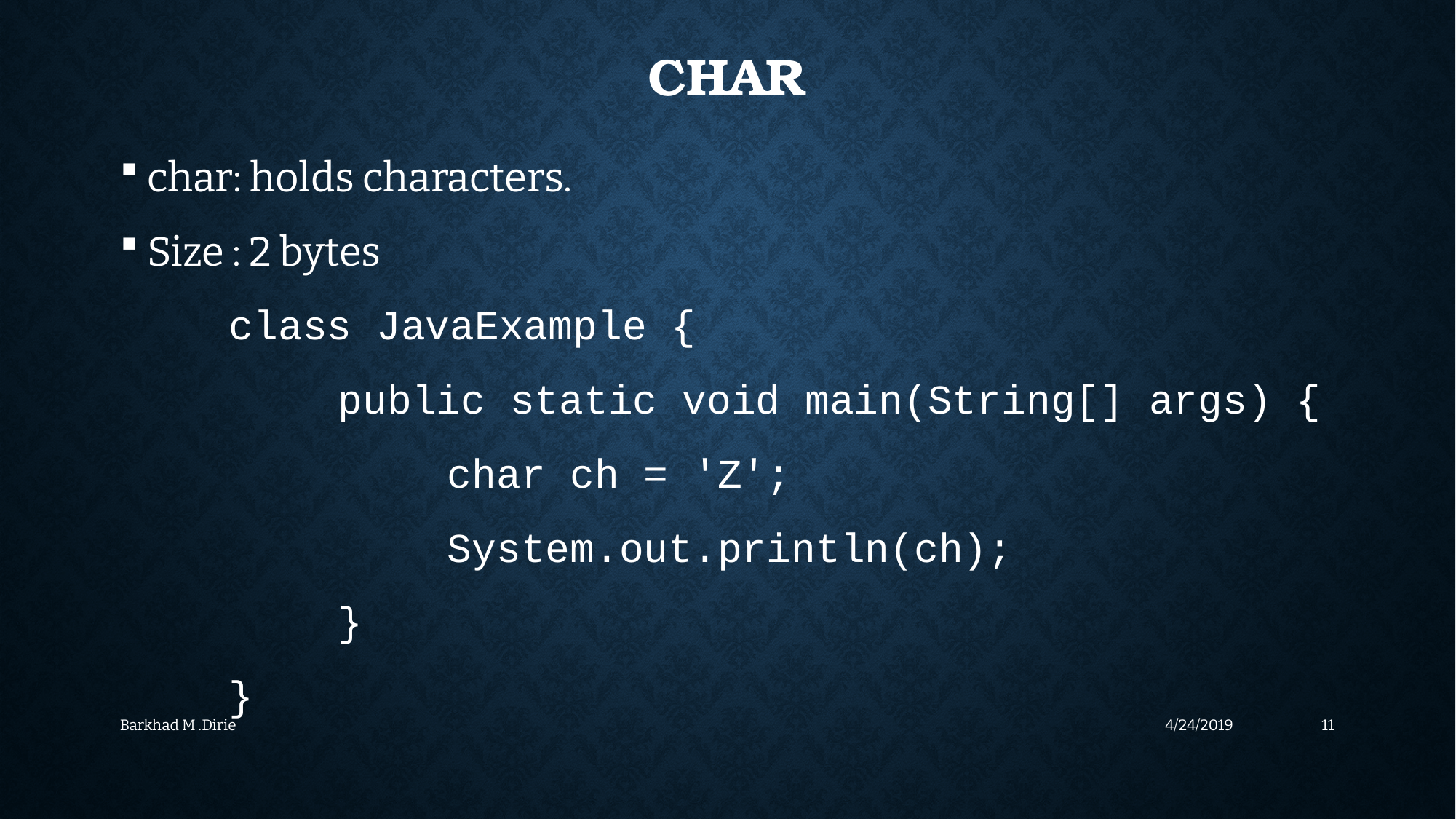

# CHAR
char: holds characters.
Size : 2 bytes
	class JavaExample {
		public static void main(String[] args) {
			char ch = 'Z';
			System.out.println(ch);
		}
	}
Barkhad M .Dirie
4/24/2019
11